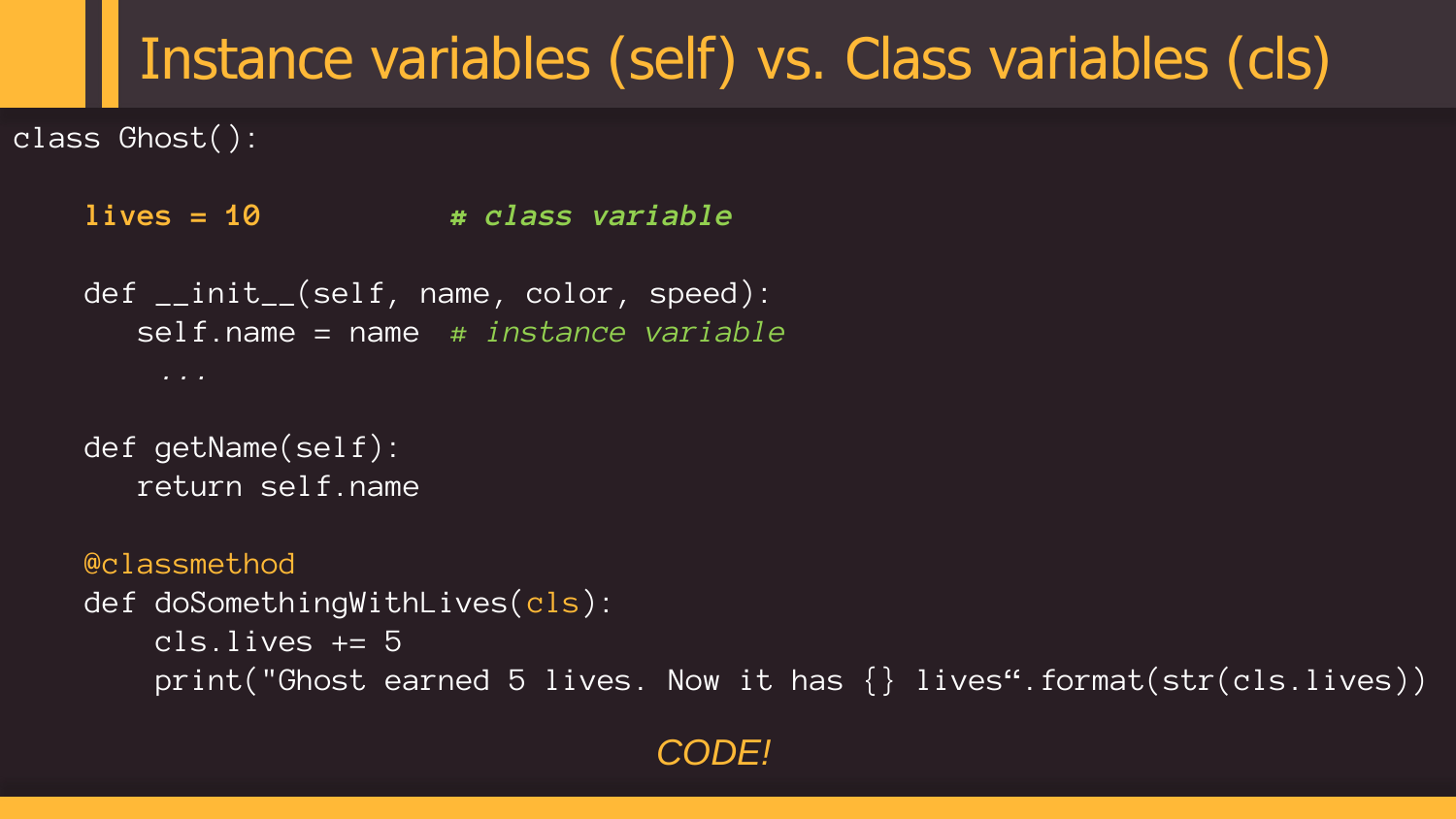

Instance variables (self) vs. Class variables (cls)
class Ghost():

    lives = 10		# class variable
    def __init__(self, name, color, speed):
       self.name = name 	# instance variable
	...

    def getName(self):
       return self.name

    @classmethod
    def doSomethingWithLives(cls):
        cls.lives += 5
        print("Ghost earned 5 lives. Now it has {} lives“.format(str(cls.lives))
CODE!